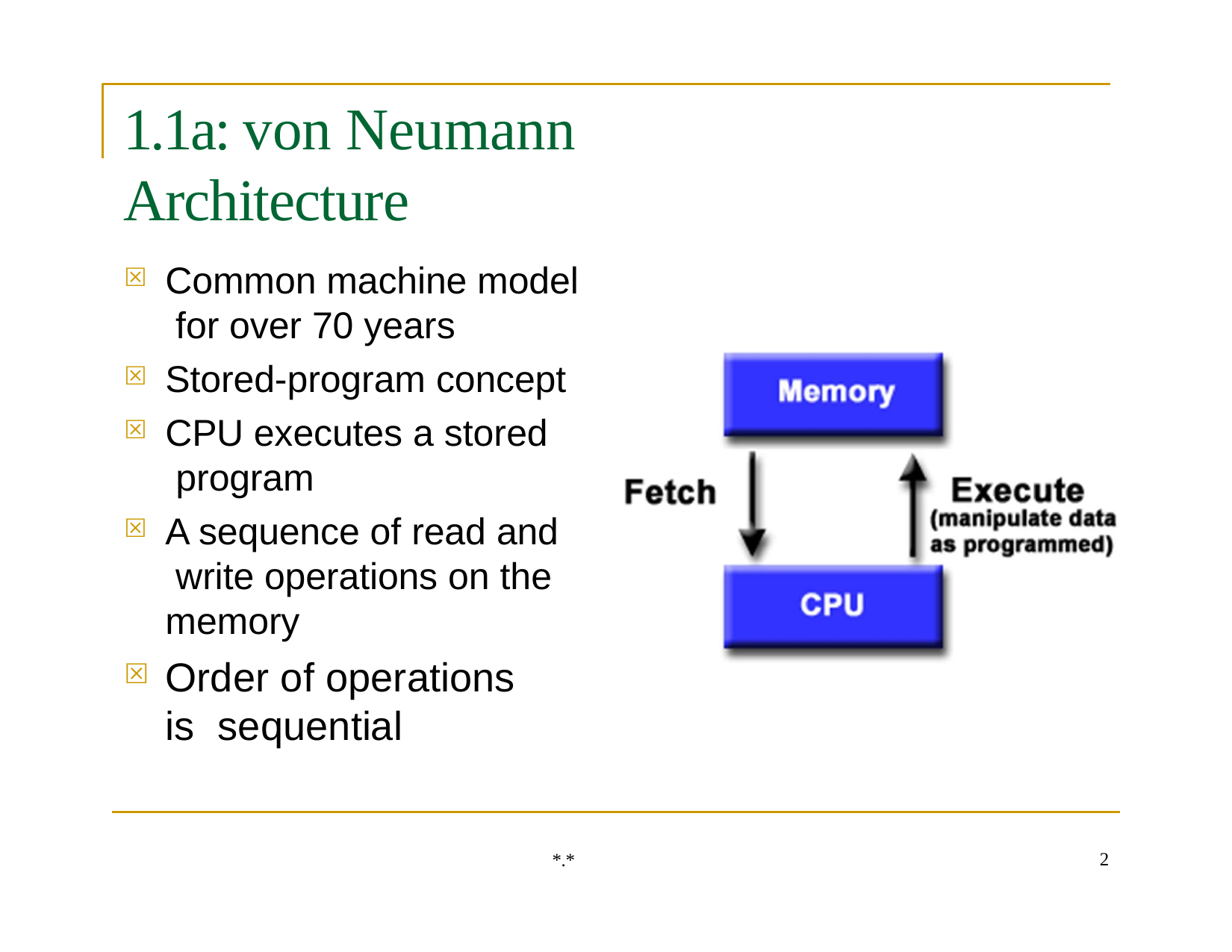

# 1.1a: von Neumann Architecture
Common machine model  for over 70 years
Stored-program concept
CPU executes a stored  program
A sequence of read and  write operations on the  memory
Order of operations is  sequential

2
*.*